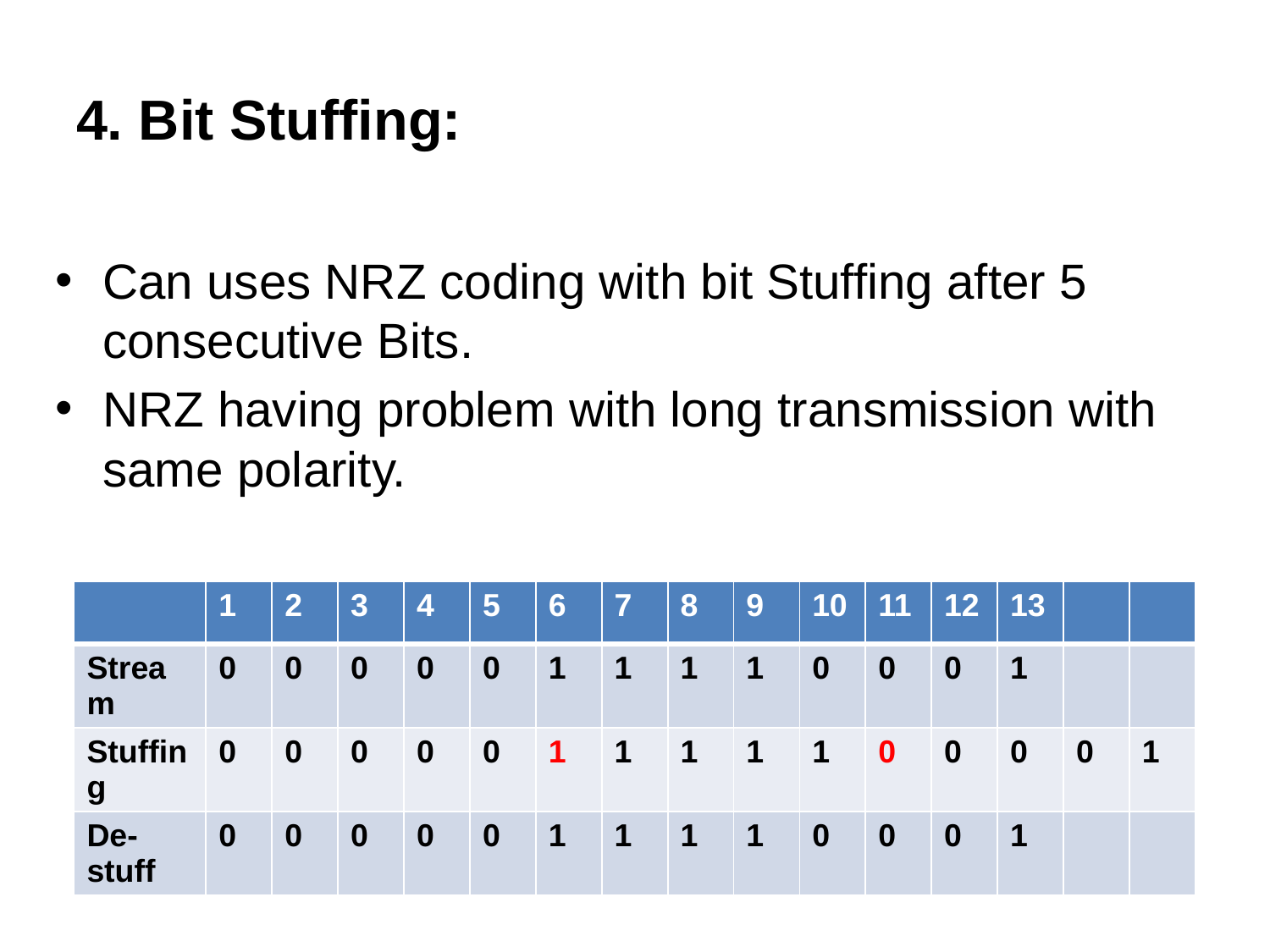

# 4. Bit Stuffing:
Can uses NRZ coding with bit Stuffing after 5 consecutive Bits.
NRZ having problem with long transmission with same polarity.

|  | 1 | 2 | 3 | 4 | 5 | 6 | 7 | 8 | 9 | 10 | 11 | 12 | 13 |  |  |
| --- | --- | --- | --- | --- | --- | --- | --- | --- | --- | --- | --- | --- | --- | --- | --- |
| Stream | 0 | 0 | 0 | 0 | 0 | 1 | 1 | 1 | 1 | 0 | 0 | 0 | 1 |  |  |
| Stuffing | 0 | 0 | 0 | 0 | 0 | 1 | 1 | 1 | 1 | 1 | 0 | 0 | 0 | 0 | 1 |
| De-stuff | 0 | 0 | 0 | 0 | 0 | 1 | 1 | 1 | 1 | 0 | 0 | 0 | 1 |  |  |